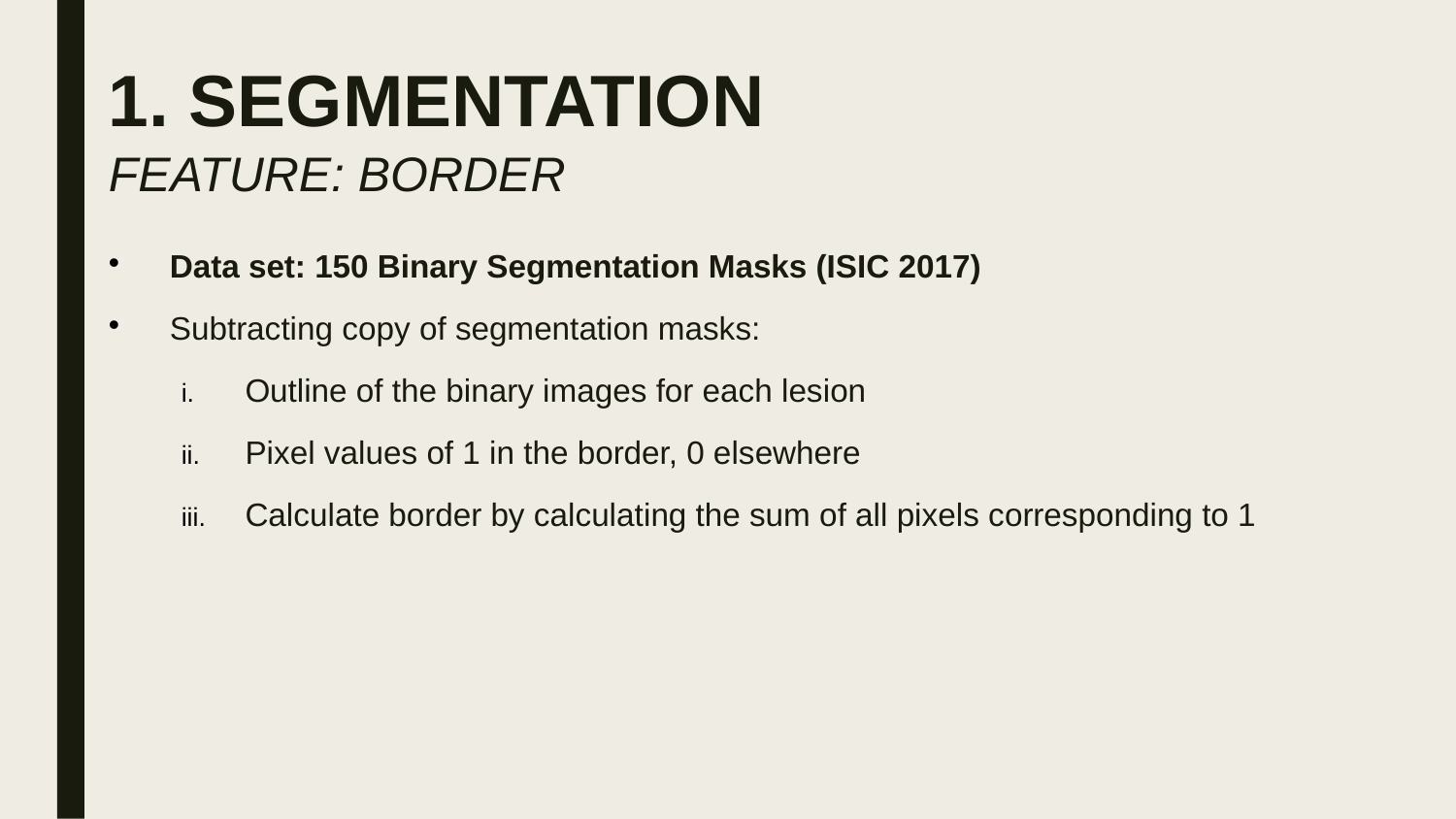

1. SEGMENTATION
FEATURE: BORDER

Data set: 150 Binary Segmentation Masks (ISIC 2017)
Subtracting copy of segmentation masks:
Outline of the binary images for each lesion
Pixel values of 1 in the border, 0 elsewhere
Calculate border by calculating the sum of all pixels corresponding to 1